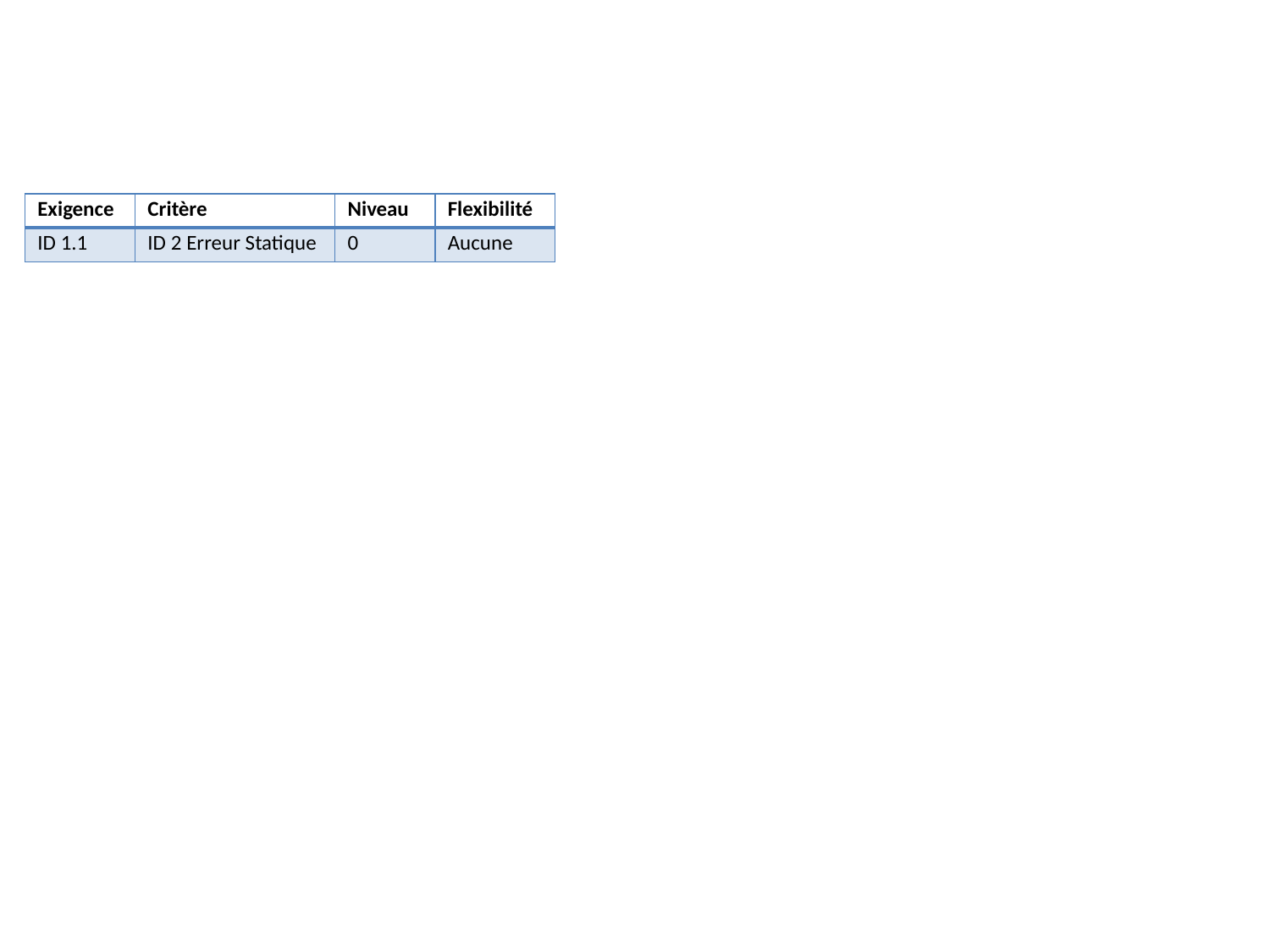

| Exigence | Critère | Niveau | Flexibilité |
| --- | --- | --- | --- |
| ID 1.1 | ID 2 Erreur Statique | 0 | Aucune |